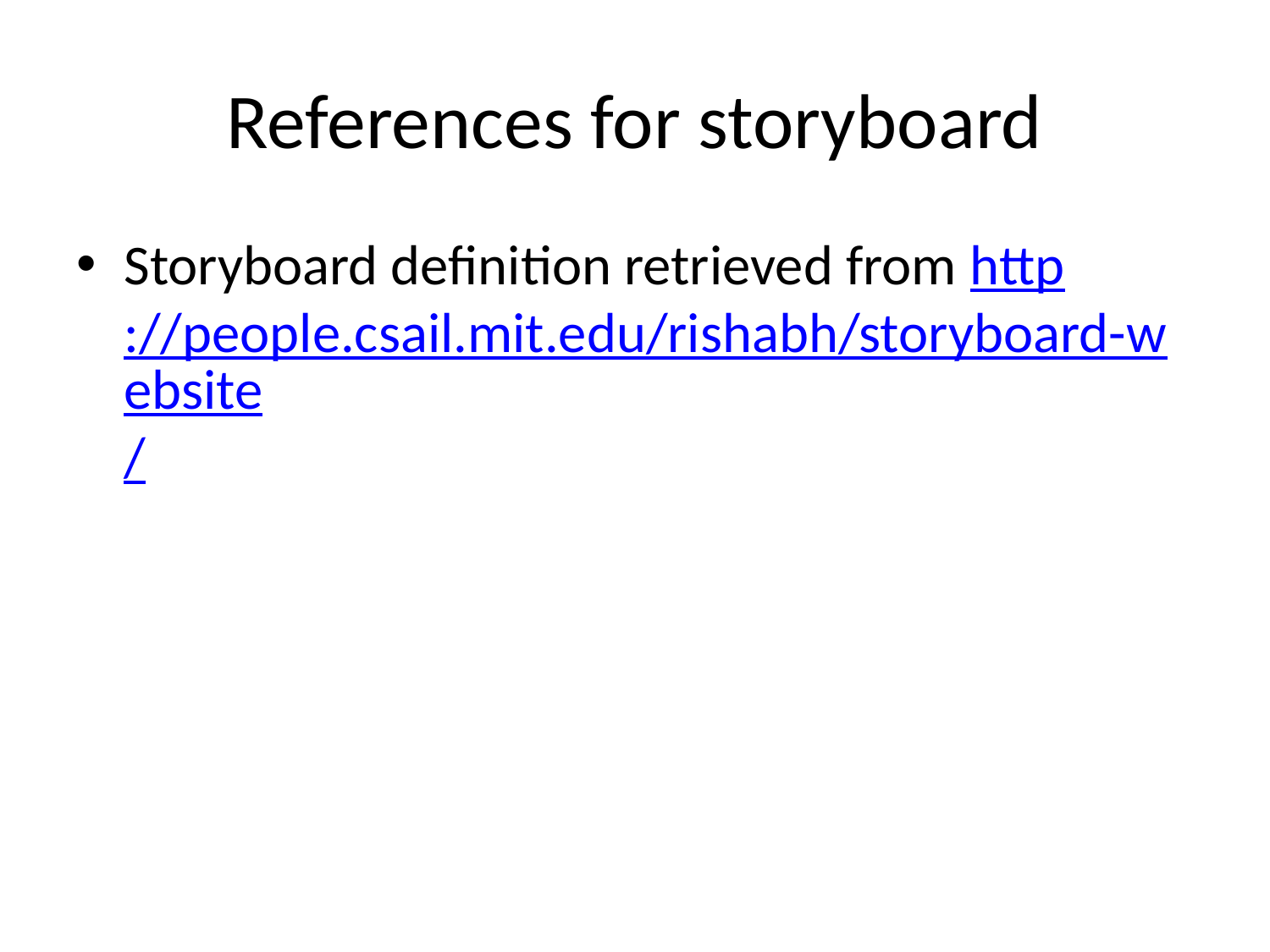

# References for storyboard
Storyboard definition retrieved from http://people.csail.mit.edu/rishabh/storyboard-website/